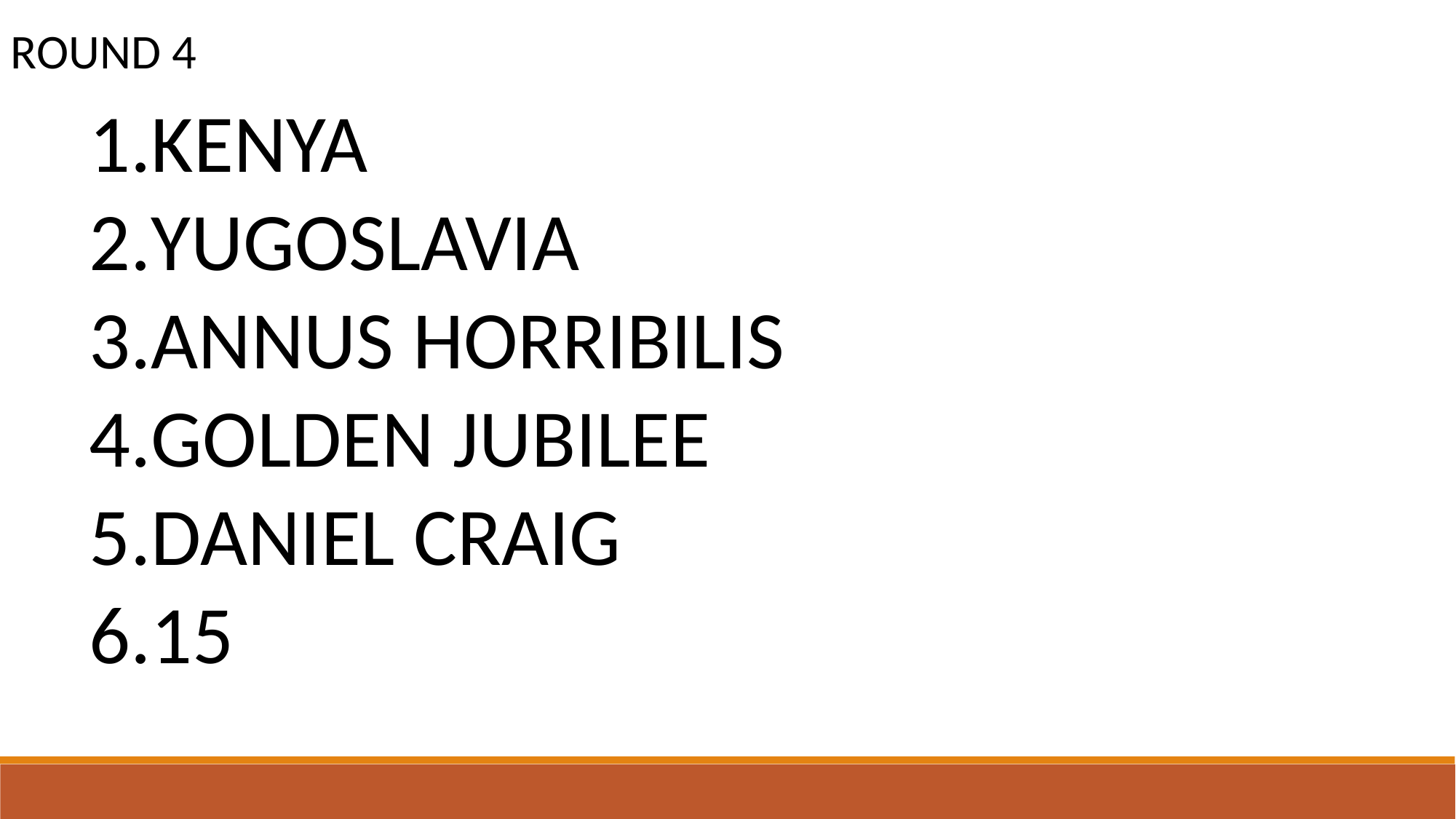

ROUND 4
KENYA
YUGOSLAVIA
ANNUS HORRIBILIS
GOLDEN JUBILEE
DANIEL CRAIG
15